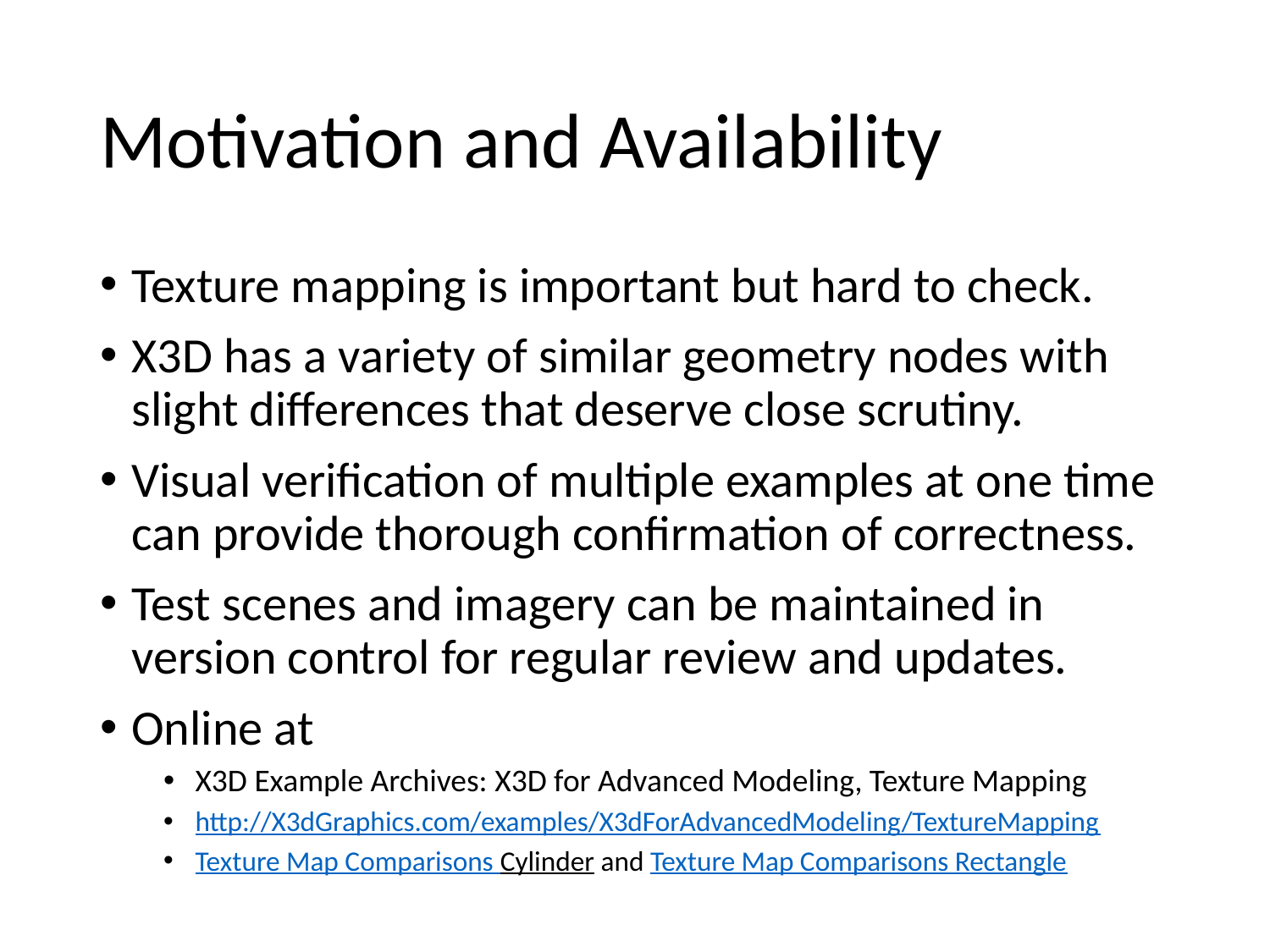

# Motivation and Availability
Texture mapping is important but hard to check.
X3D has a variety of similar geometry nodes with slight differences that deserve close scrutiny.
Visual verification of multiple examples at one time can provide thorough confirmation of correctness.
Test scenes and imagery can be maintained in version control for regular review and updates.
Online at
X3D Example Archives: X3D for Advanced Modeling, Texture Mapping
http://X3dGraphics.com/examples/X3dForAdvancedModeling/TextureMapping
Texture Map Comparisons Cylinder and Texture Map Comparisons Rectangle